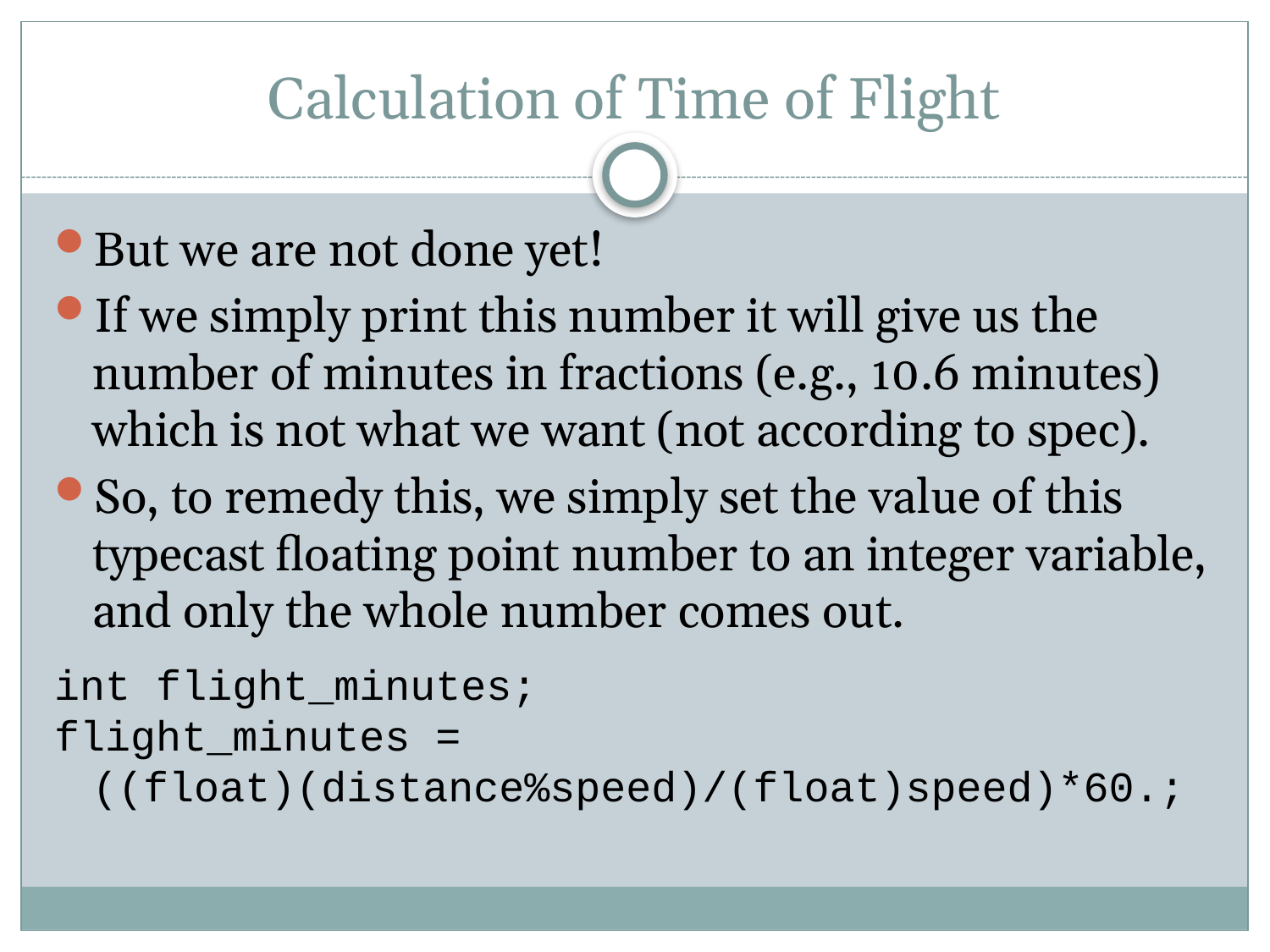

# Calculation of Time of Flight
But we are not done yet!
If we simply print this number it will give us the number of minutes in fractions (e.g., 10.6 minutes) which is not what we want (not according to spec).
So, to remedy this, we simply set the value of this typecast floating point number to an integer variable, and only the whole number comes out.
int flight_minutes;
flight_minutes = ((float)(distance%speed)/(float)speed)*60.;